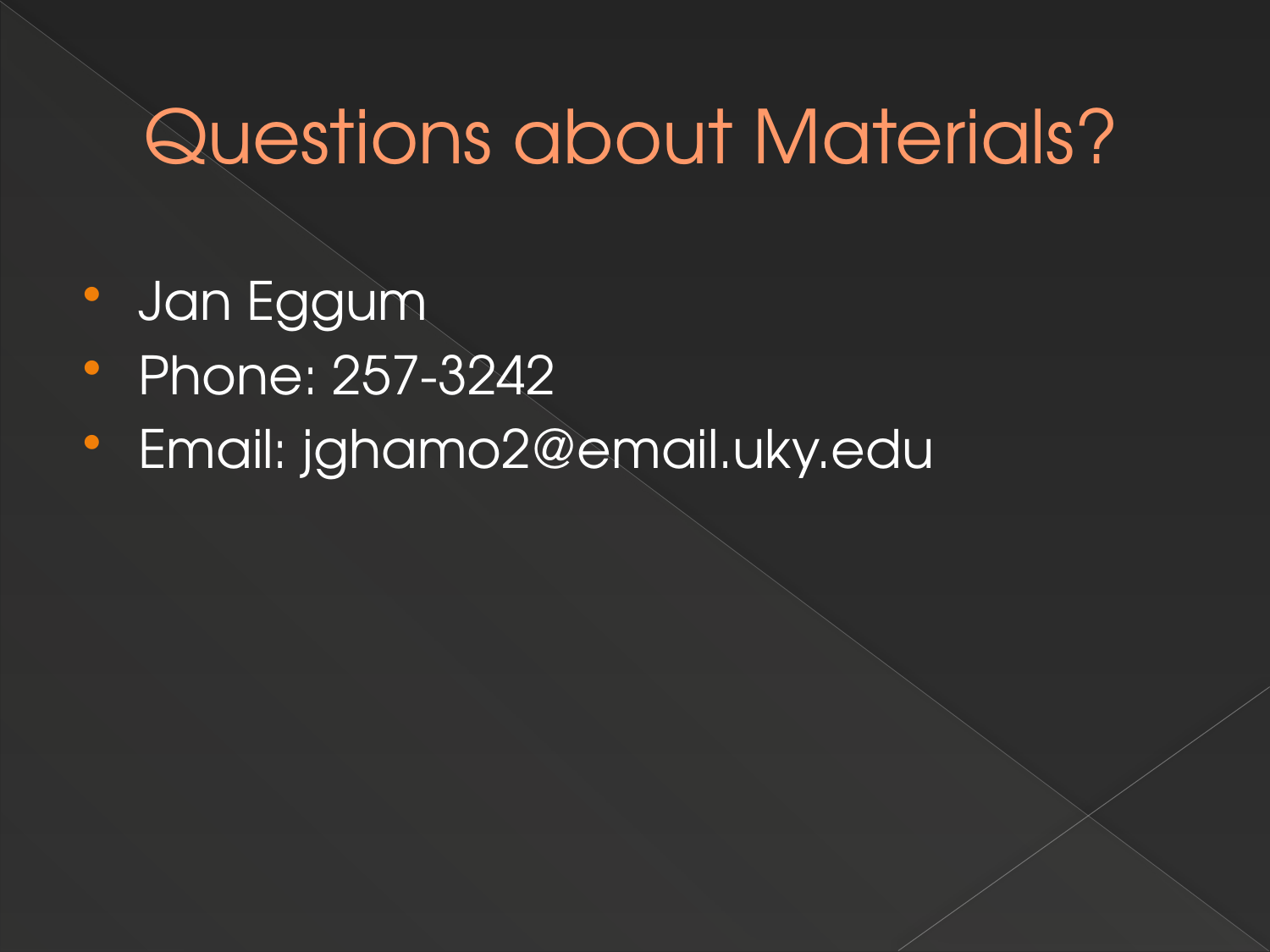

# Questions about Materials?
Jan Eggum
Phone: 257-3242
Email: jghamo2@email.uky.edu